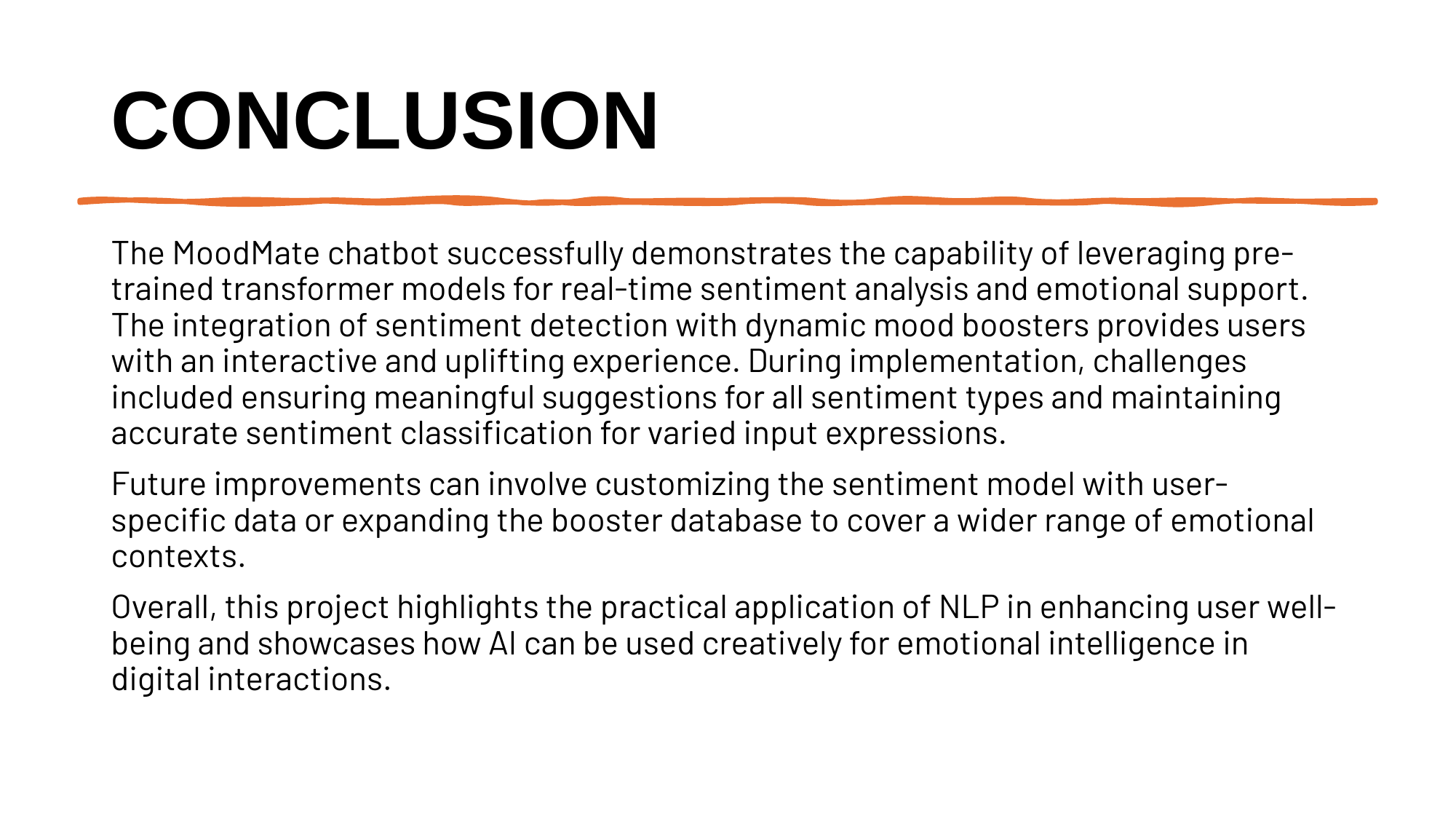

# Conclusion

The MoodMate chatbot successfully demonstrates the capability of leveraging pre-trained transformer models for real-time sentiment analysis and emotional support. The integration of sentiment detection with dynamic mood boosters provides users with an interactive and uplifting experience. During implementation, challenges included ensuring meaningful suggestions for all sentiment types and maintaining accurate sentiment classification for varied input expressions.
Future improvements can involve customizing the sentiment model with user-specific data or expanding the booster database to cover a wider range of emotional contexts.
Overall, this project highlights the practical application of NLP in enhancing user well-being and showcases how AI can be used creatively for emotional intelligence in digital interactions.